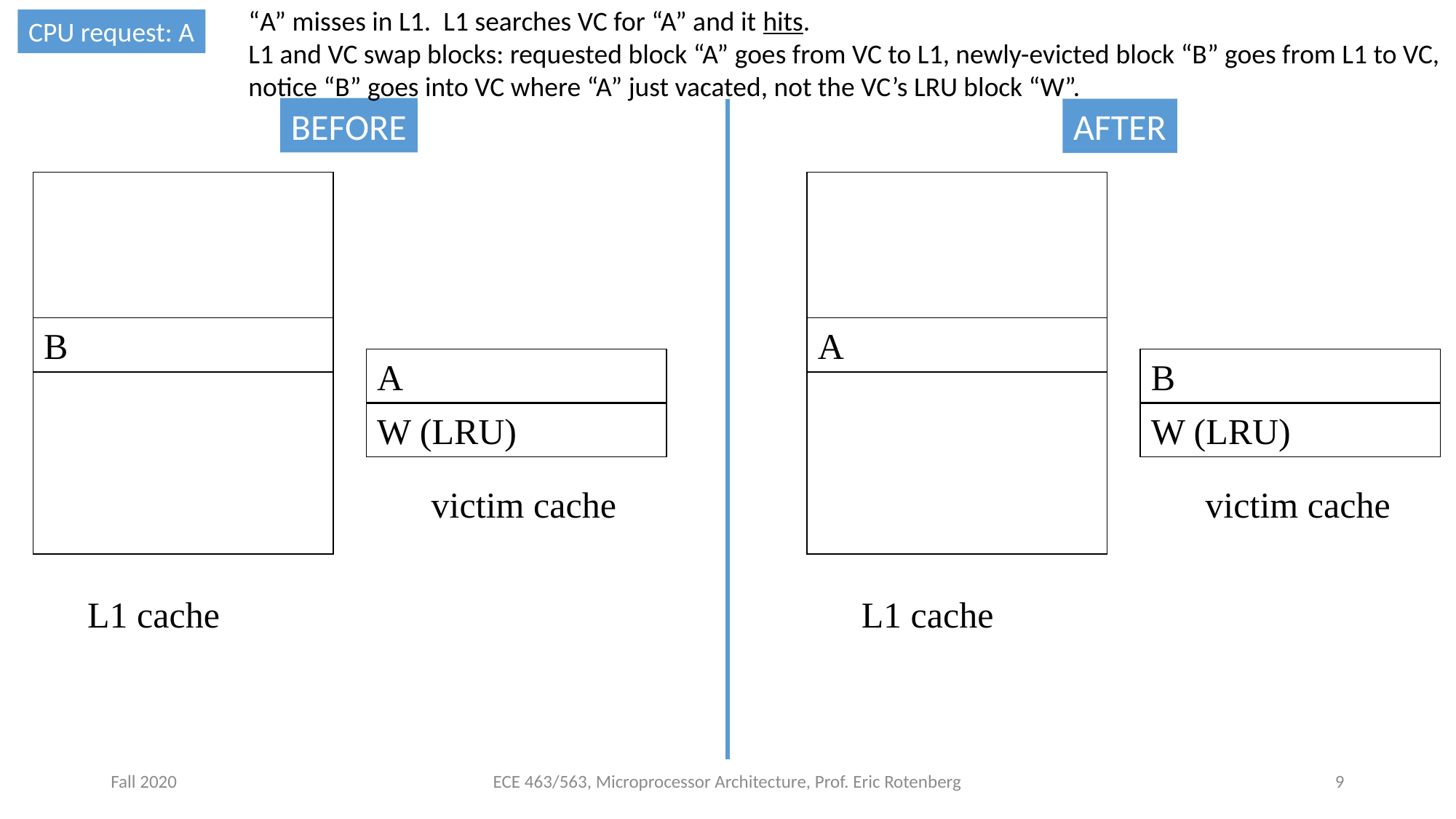

“A” misses in L1.  L1 searches VC for “A” and it hits.
L1 and VC swap blocks: requested block “A” goes from VC to L1, newly-evicted block “B” goes from L1 to VC,
notice “B” goes into VC where “A” just vacated, not the VC’s LRU block “W”.
CPU request: A
BEFORE
AFTER

B
A
A
B
W (LRU)
W (LRU)
victim cache
victim cache
L1 cache
L1 cache
Fall 2020
ECE 463/563, Microprocessor Architecture, Prof. Eric Rotenberg
9